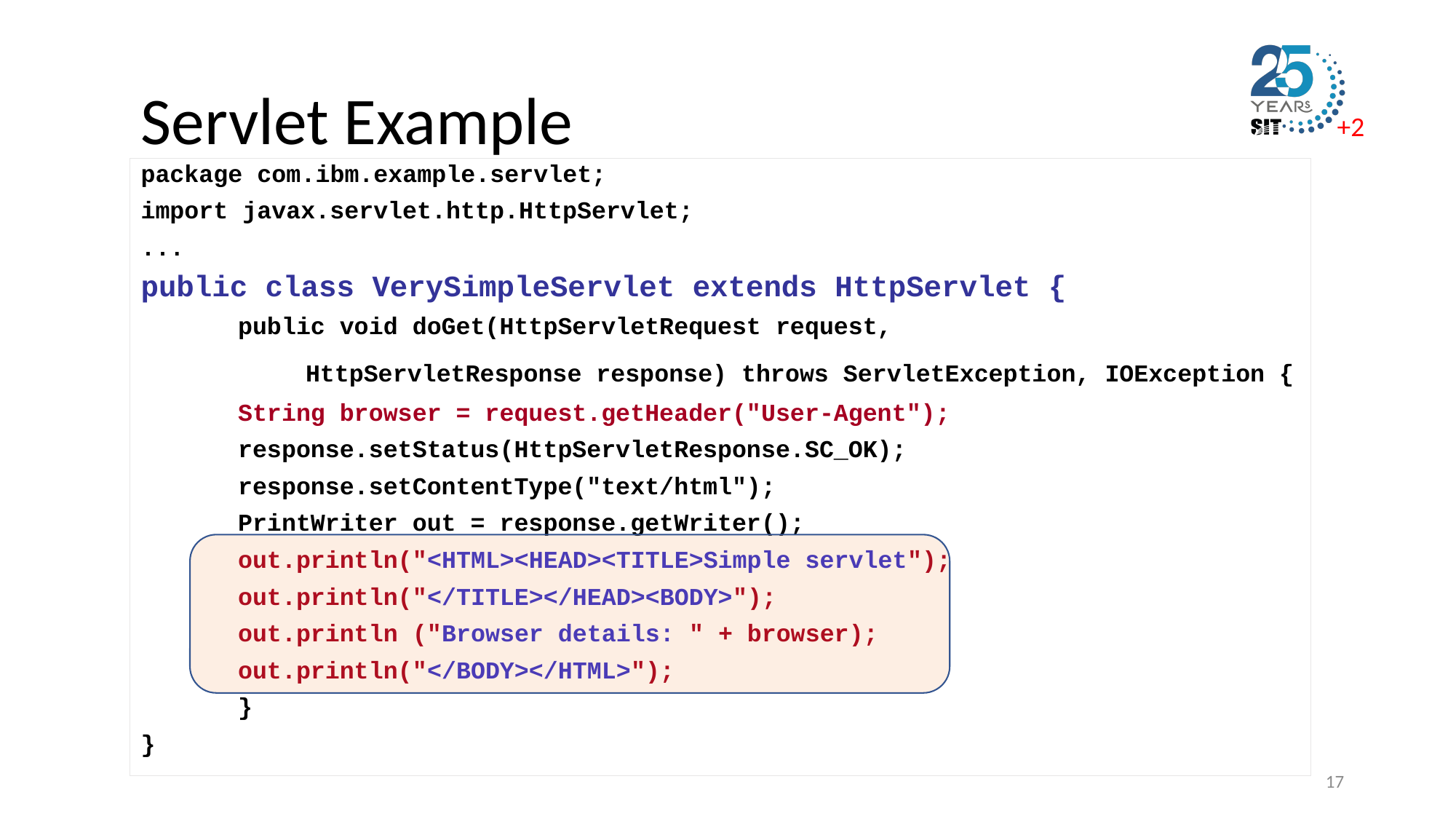

# Servlet Example
package com.ibm.example.servlet;
import javax.servlet.http.HttpServlet;
...
public class VerySimpleServlet extends HttpServlet {
	public void doGet(HttpServletRequest request,
	   HttpServletResponse response) throws ServletException, IOException {
		String browser = request.getHeader("User-Agent");
		response.setStatus(HttpServletResponse.SC_OK);
		response.setContentType("text/html");
		PrintWriter out = response.getWriter();
		out.println("<HTML><HEAD><TITLE>Simple servlet");
		out.println("</TITLE></HEAD><BODY>");
		out.println ("Browser details: " + browser);
		out.println("</BODY></HTML>");
	}
}

17